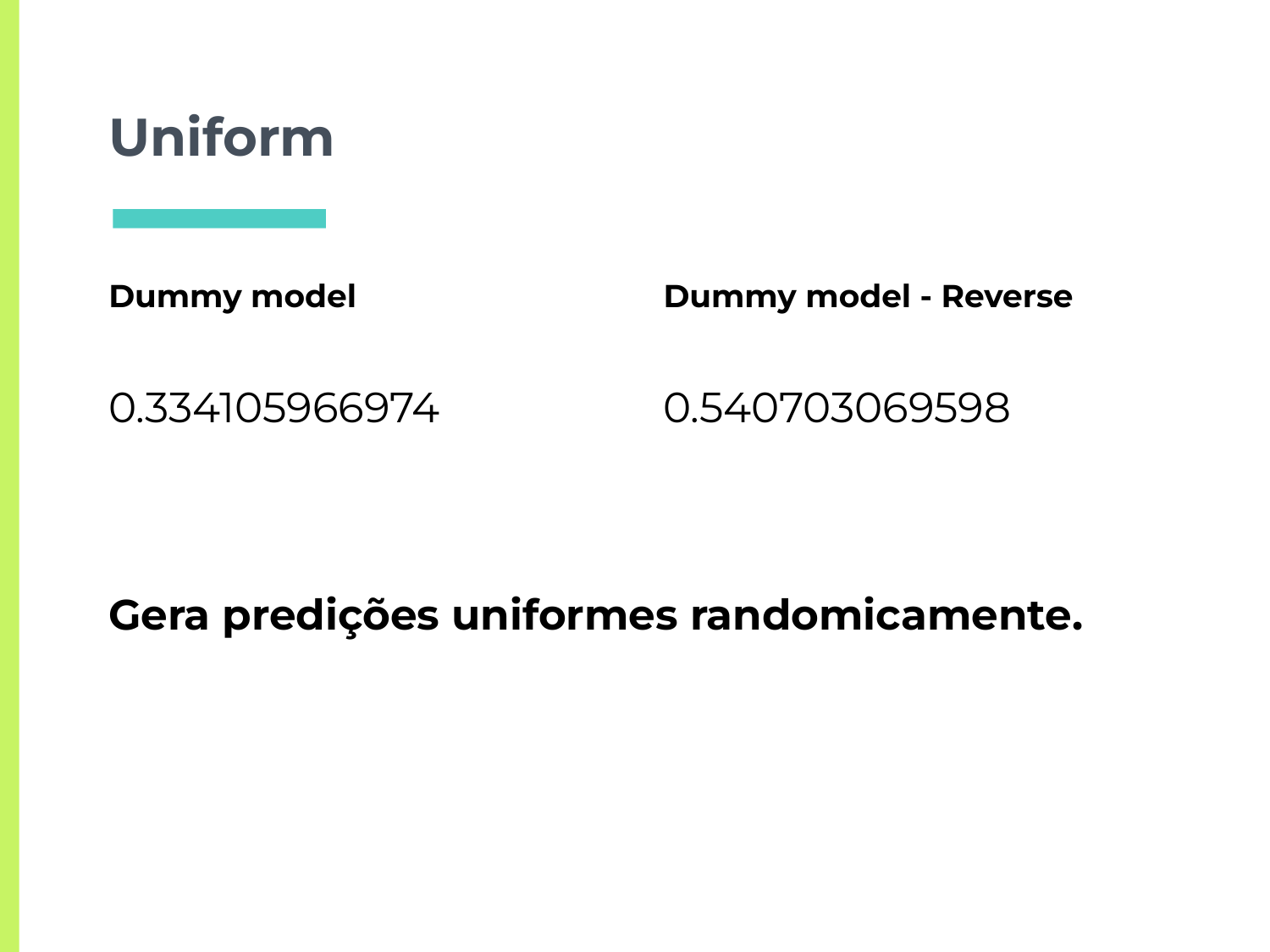

# Uniform
Dummy model

0.334105966974

Dummy model - Reverse

0.540703069598

Gera predições uniformes randomicamente.